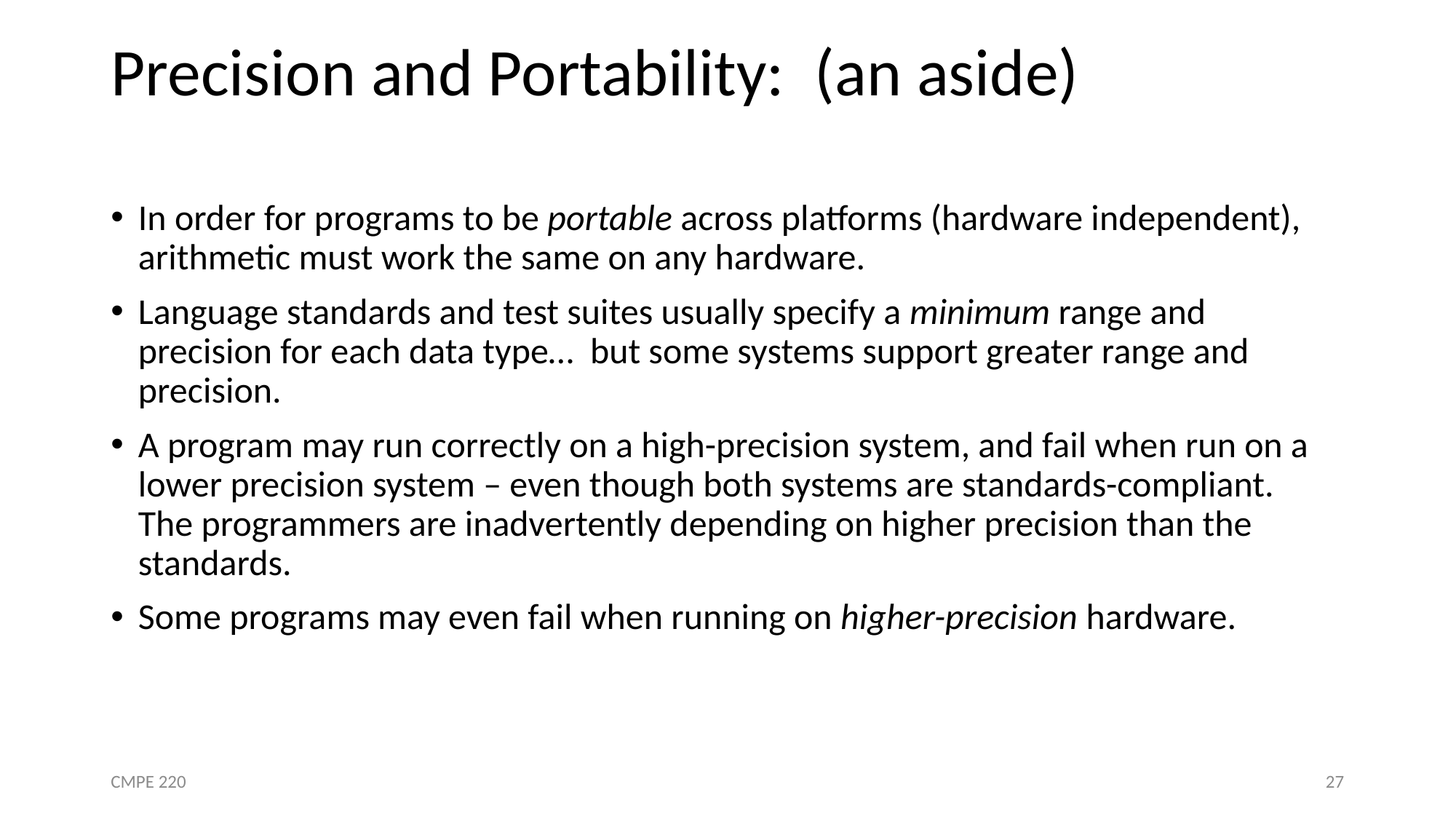

# Precision and Portability:  (an aside)
In order for programs to be portable across platforms (hardware independent), arithmetic must work the same on any hardware.
Language standards and test suites usually specify a minimum range and precision for each data type…  but some systems support greater range and precision.
A program may run correctly on a high-precision system, and fail when run on a lower precision system – even though both systems are standards-compliant.  The programmers are inadvertently depending on higher precision than the standards.
Some programs may even fail when running on higher-precision hardware.
CMPE 220
27